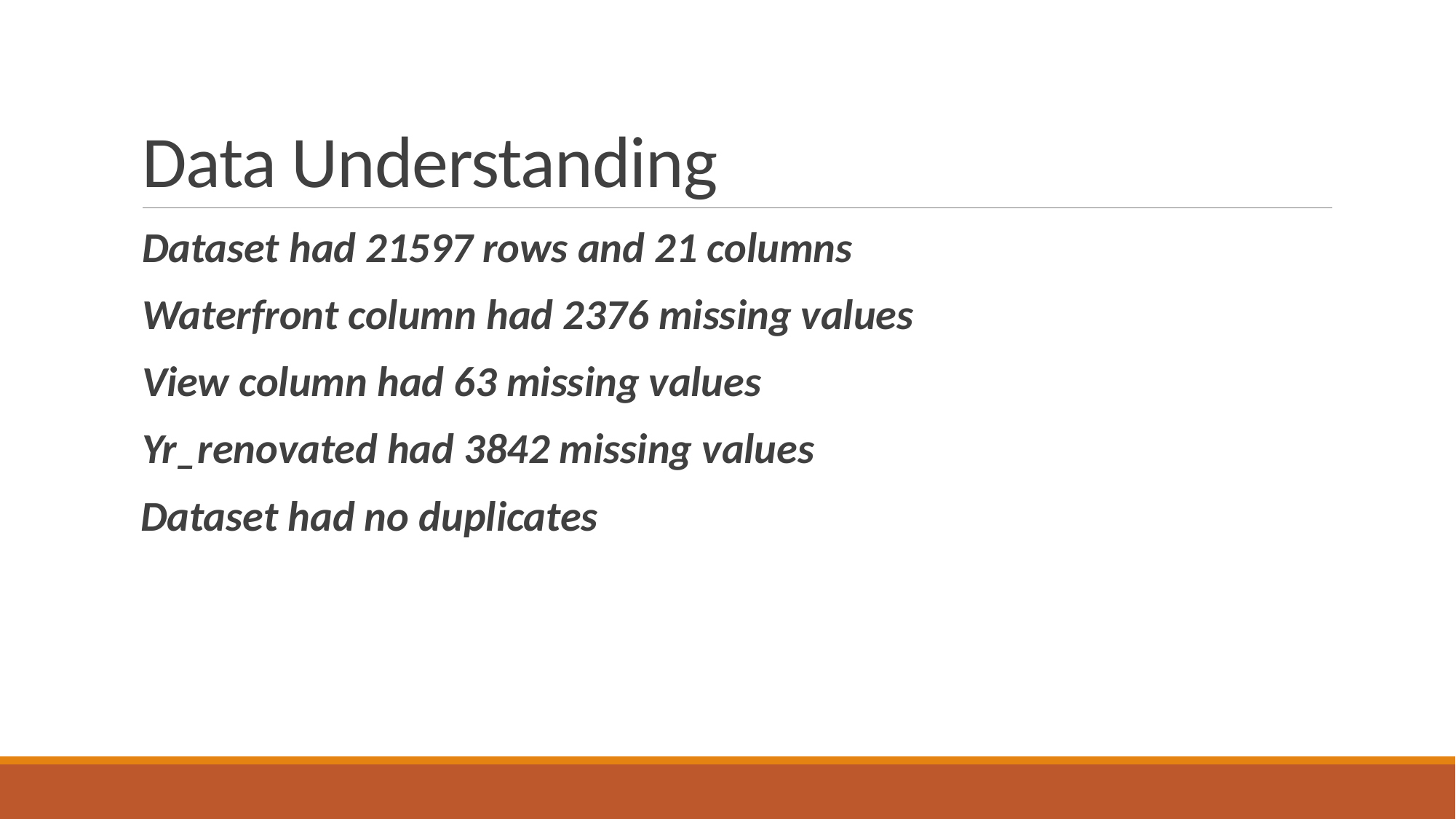

# Data Understanding
Dataset had 21597 rows and 21 columns
Waterfront column had 2376 missing values
View column had 63 missing values
Yr_renovated had 3842 missing values
 Dataset had no duplicates